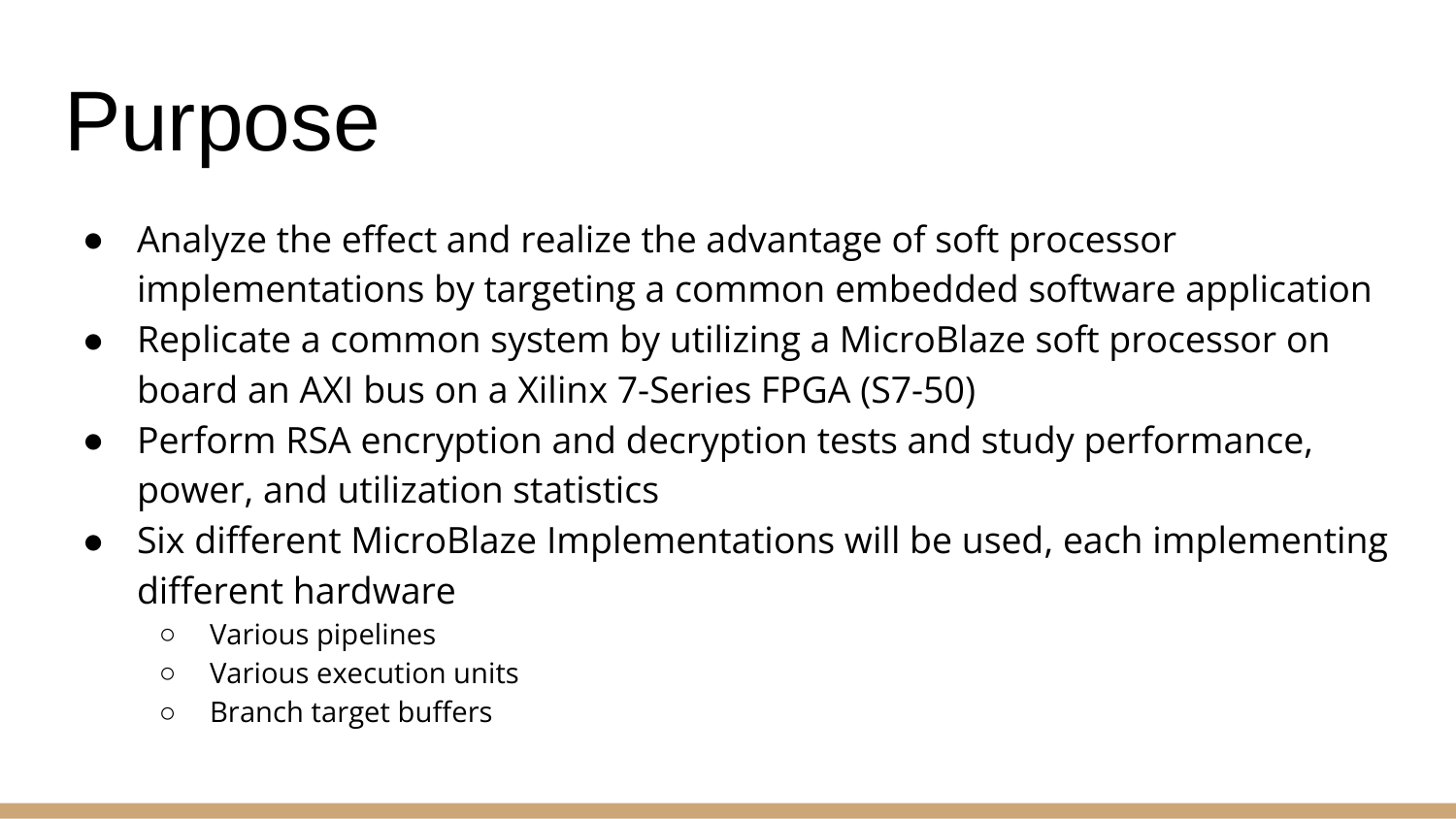

# Purpose
Analyze the effect and realize the advantage of soft processor implementations by targeting a common embedded software application
Replicate a common system by utilizing a MicroBlaze soft processor on board an AXI bus on a Xilinx 7-Series FPGA (S7-50)
Perform RSA encryption and decryption tests and study performance, power, and utilization statistics
Six different MicroBlaze Implementations will be used, each implementing different hardware
Various pipelines
Various execution units
Branch target buffers